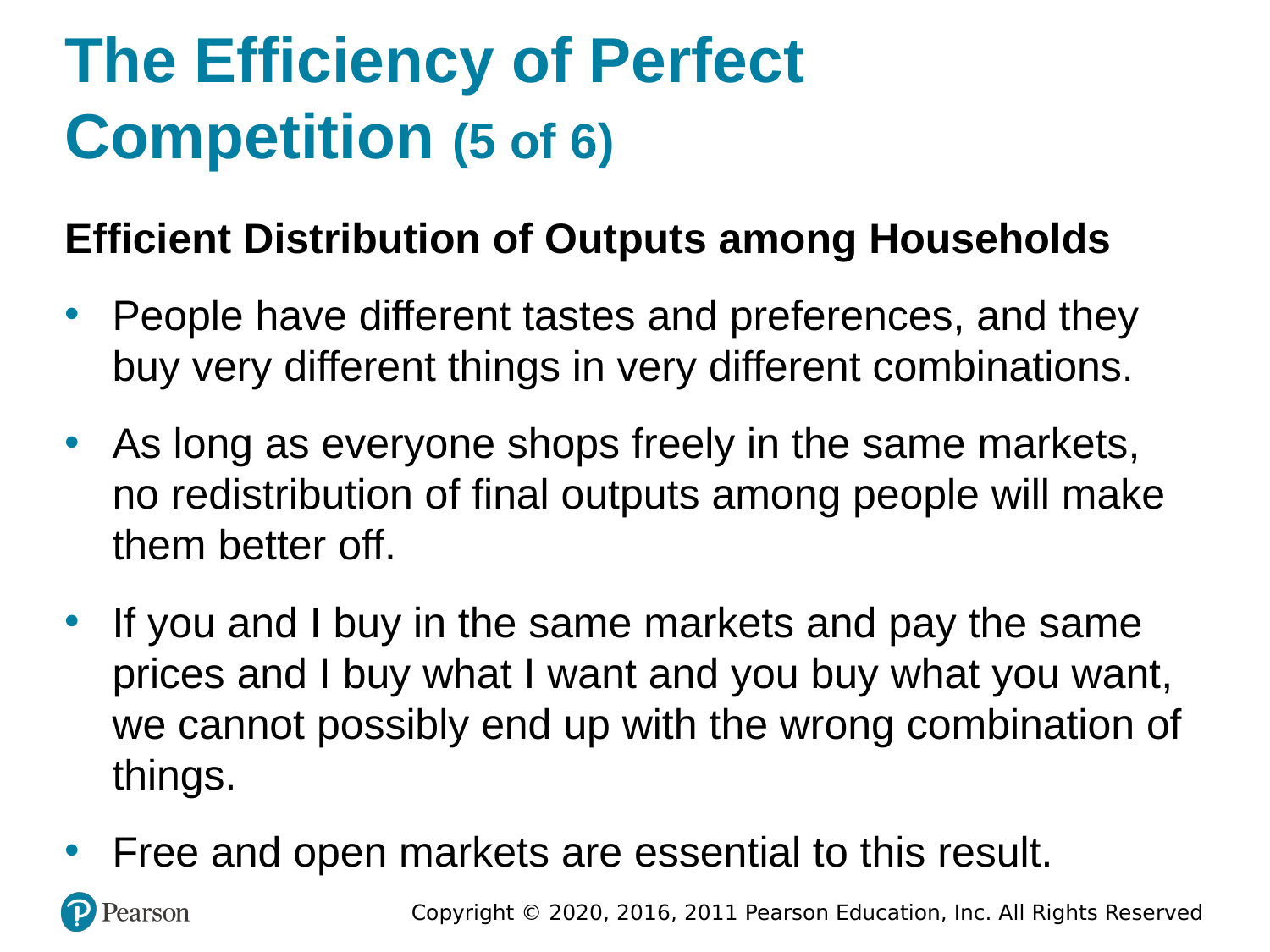

# The Efficiency of Perfect Competition (5 of 6)
Efficient Distribution of Outputs among Households
People have different tastes and preferences, and they buy very different things in very different combinations.
As long as everyone shops freely in the same markets, no redistribution of final outputs among people will make them better off.
If you and I buy in the same markets and pay the same prices and I buy what I want and you buy what you want, we cannot possibly end up with the wrong combination of things.
Free and open markets are essential to this result.